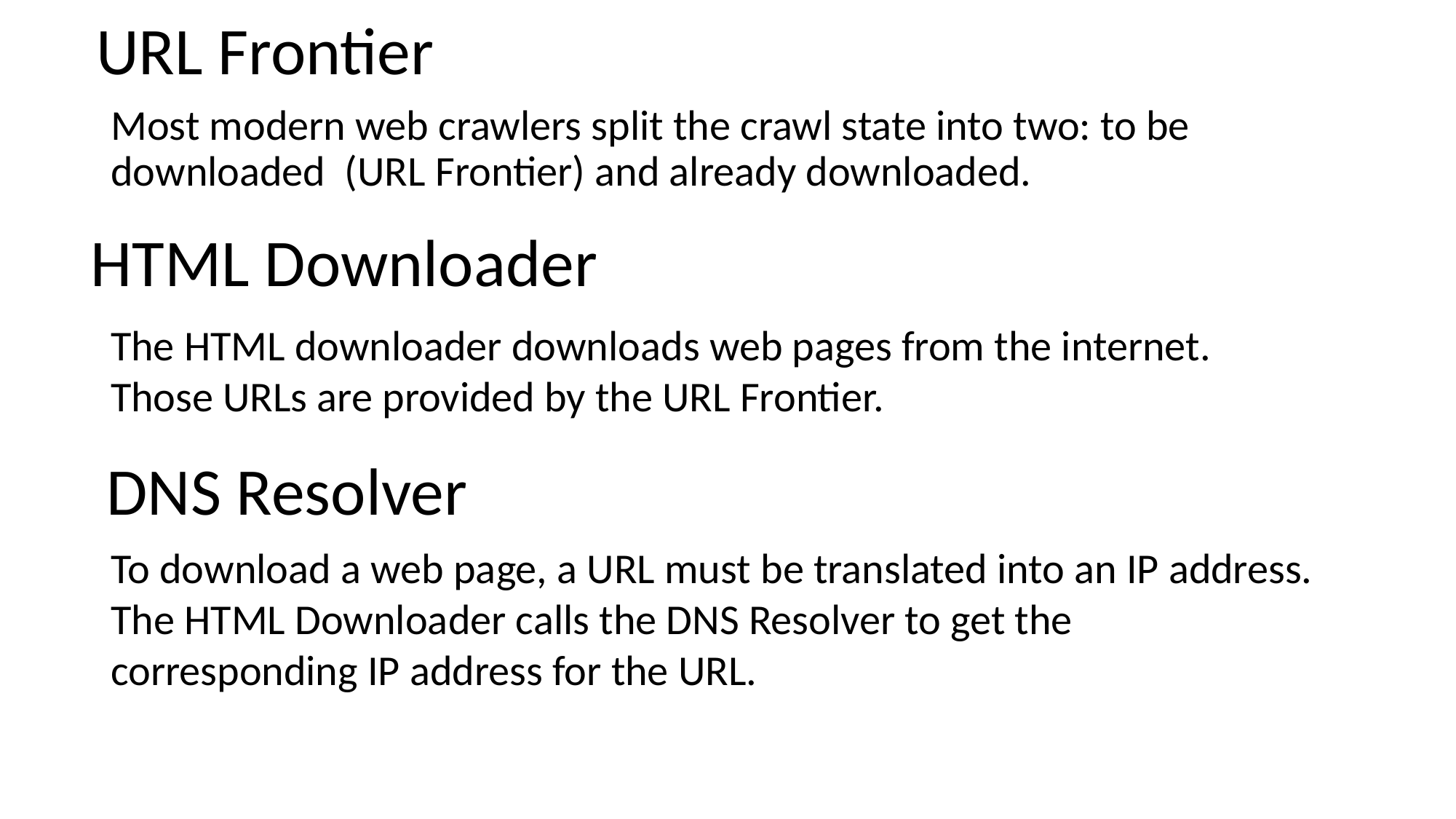

# URL Frontier
Most modern web crawlers split the crawl state into two: to be downloaded  (URL Frontier) and already downloaded.
HTML Downloader
The HTML downloader downloads web pages from the internet. Those URLs are provided by the URL Frontier.
DNS Resolver
To download a web page, a URL must be translated into an IP address. The HTML Downloader calls the DNS Resolver to get the corresponding IP address for the URL.